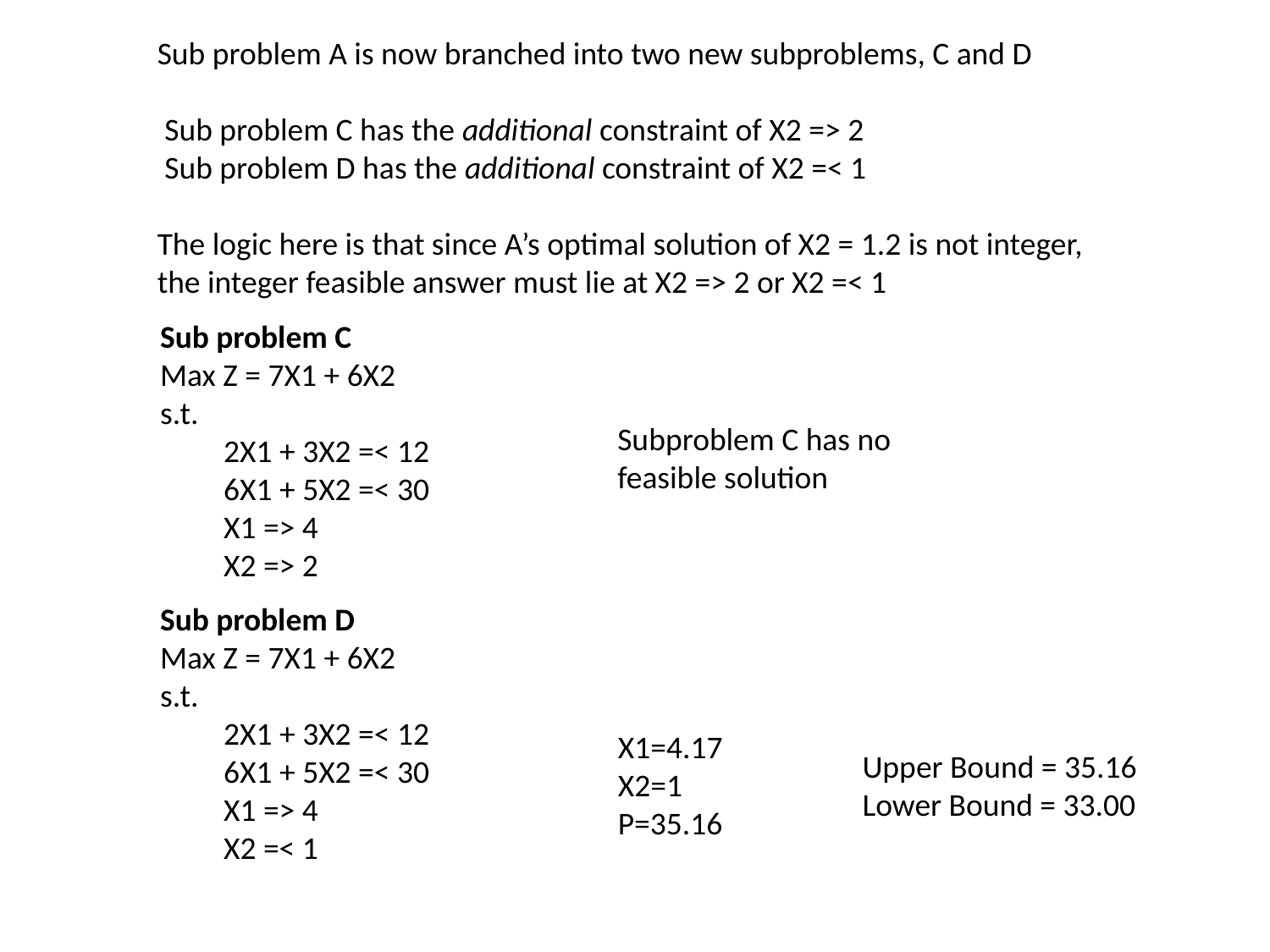

Sub problem A is now branched into two new subproblems, C and D

 Sub problem C has the additional constraint of X2 => 2
 Sub problem D has the additional constraint of X2 =< 1

The logic here is that since A’s optimal solution of X2 = 1.2 is not integer, the integer feasible answer must lie at X2 => 2 or X2 =< 1
Sub problem C
Max Z = 7X1 + 6X2
s.t.
2X1 + 3X2 =< 12
6X1 + 5X2 =< 30
X1 => 4
X2 => 2
Subproblem C has no feasible solution
Sub problem D
Max Z = 7X1 + 6X2
s.t.
2X1 + 3X2 =< 12
6X1 + 5X2 =< 30
X1 => 4
X2 =< 1
X1=4.17
X2=1
P=35.16
Upper Bound = 35.16
Lower Bound = 33.00